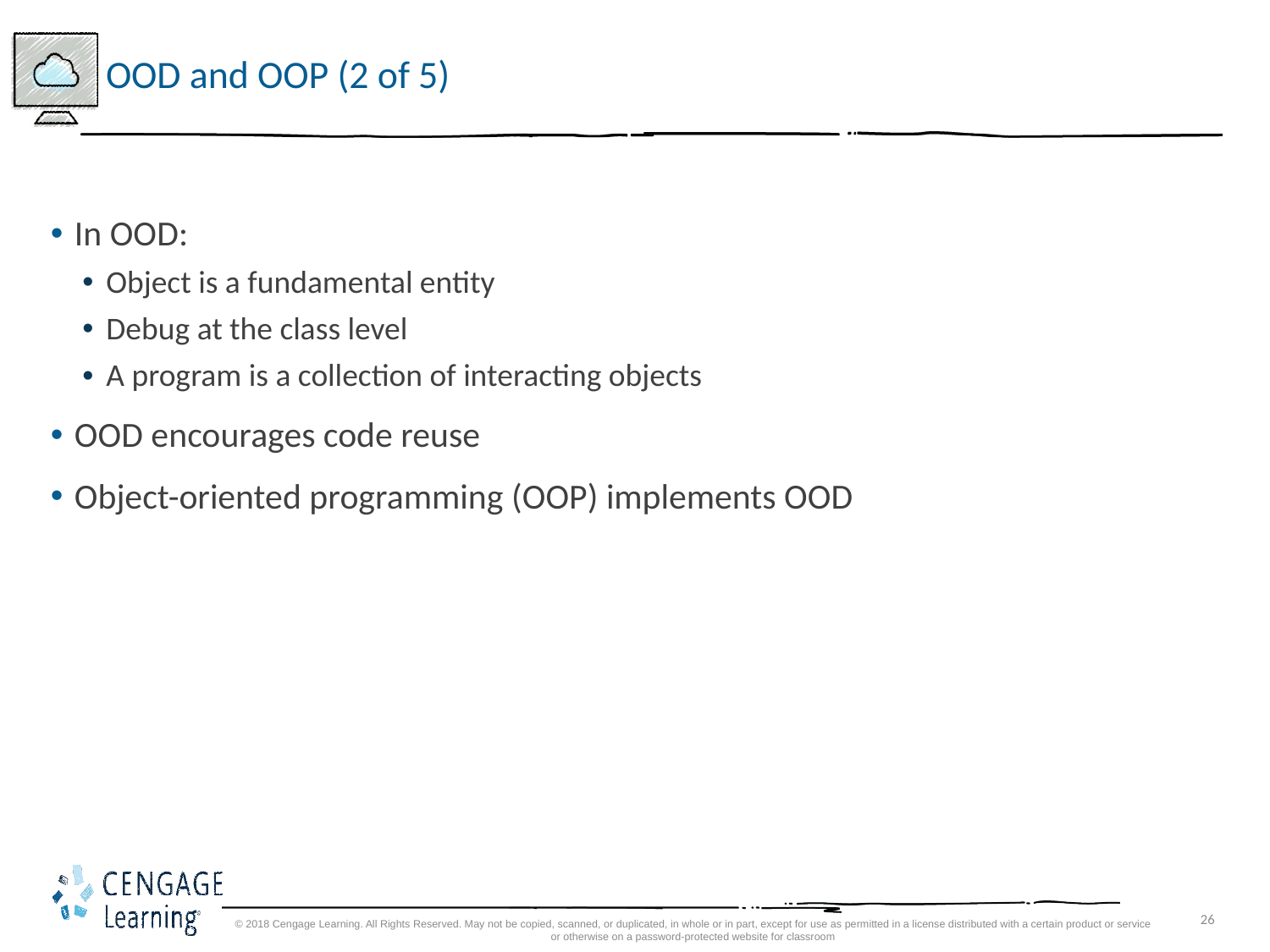

# OOD and OOP (2 of 5)
In OOD:
Object is a fundamental entity
Debug at the class level
A program is a collection of interacting objects
OOD encourages code reuse
Object-oriented programming (OOP) implements OOD
© 2018 Cengage Learning. All Rights Reserved. May not be copied, scanned, or duplicated, in whole or in part, except for use as permitted in a license distributed with a certain product or service or otherwise on a password-protected website for classroom